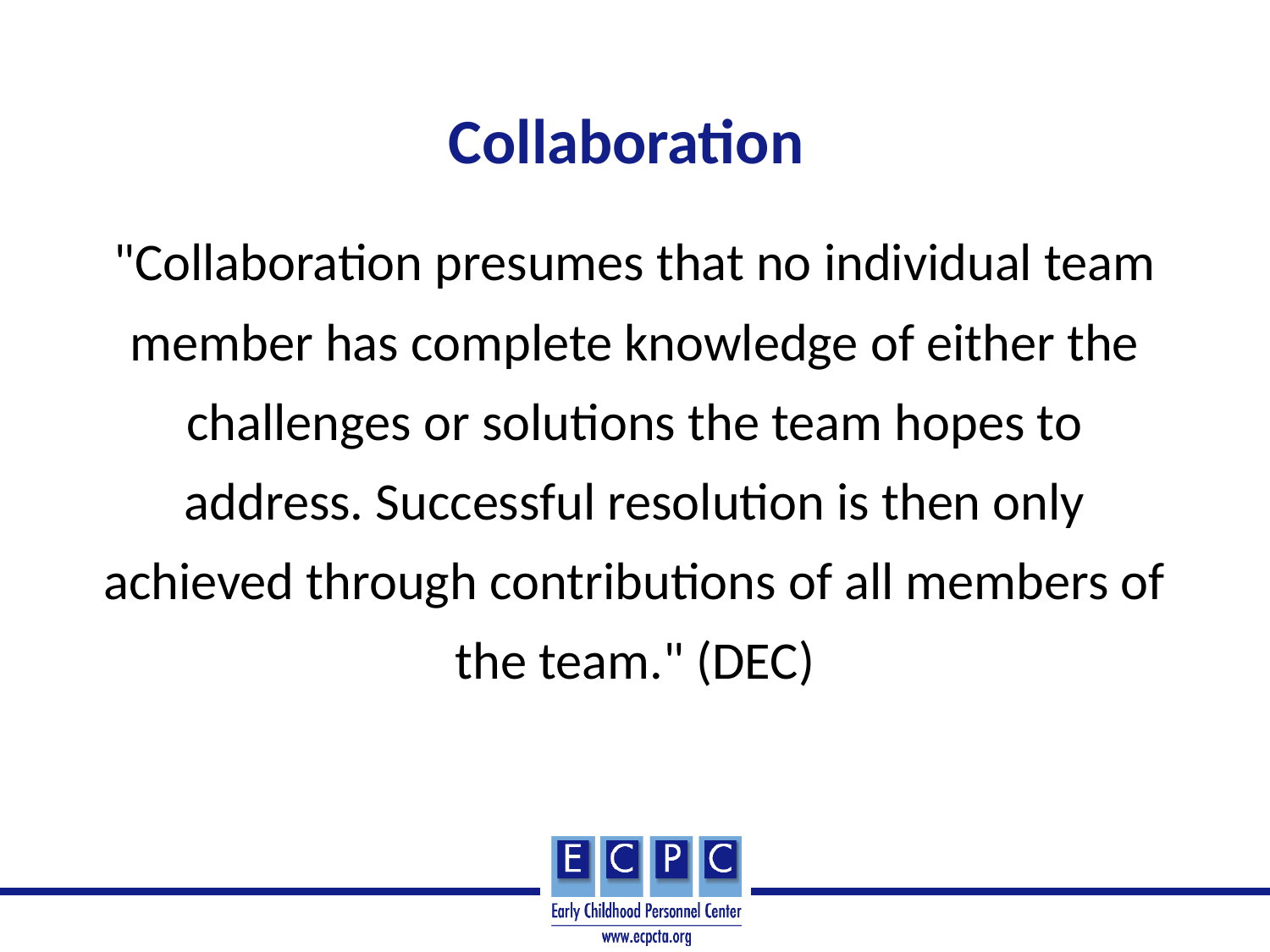

# Collaboration
"Collaboration presumes that no individual team member has complete knowledge of either the challenges or solutions the team hopes to address. Successful resolution is then only achieved through contributions of all members of the team." (DEC)